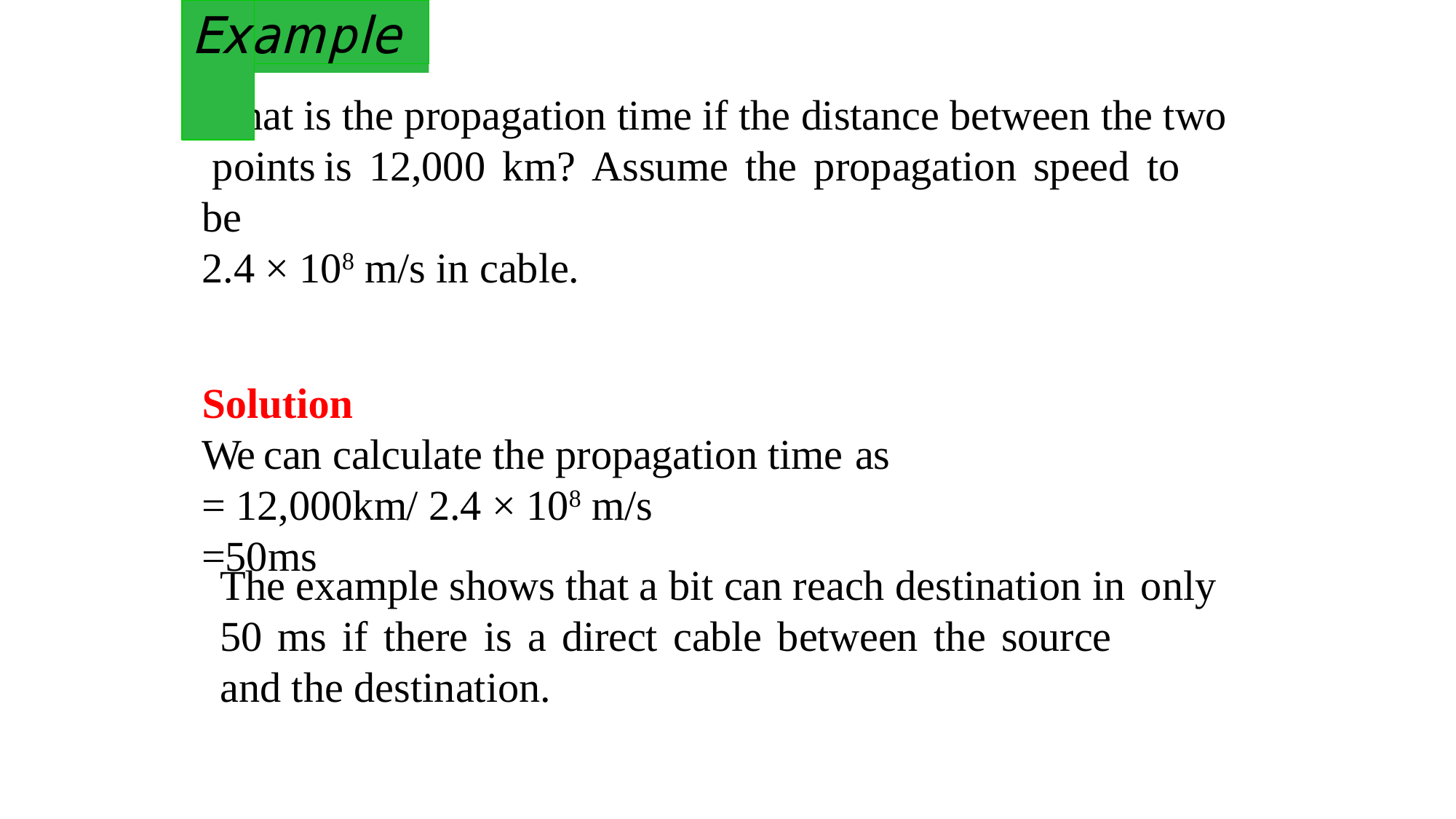

# Ex
ample
What is the propagation time if the distance between the two  points	is	12,000	km?	Assume	the	propagation	speed	to	be
2.4 × 108 m/s in cable.

Solution
We can calculate the propagation time as
= 12,000km/ 2.4 × 108 m/s
=50ms

The example shows that a bit can reach destination in only 50 ms if there is a direct cable between the source
and the destination.